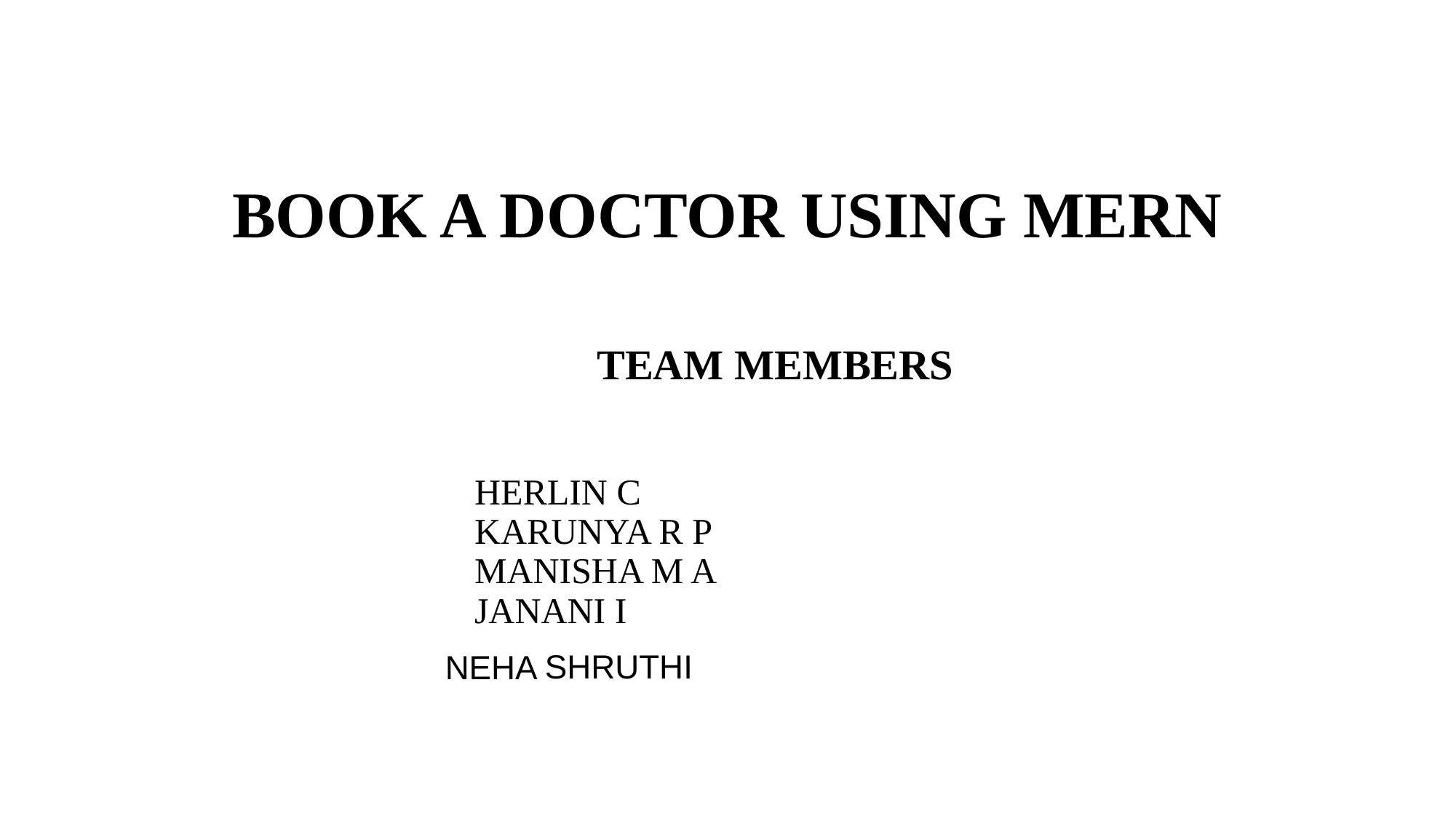

# BOOK A DOCTOR USING MERN

TEAM MEMBERS

HERLIN C
KARUNYA R P
MANISHA M A
JANANI I
NEHA SHRUTHI